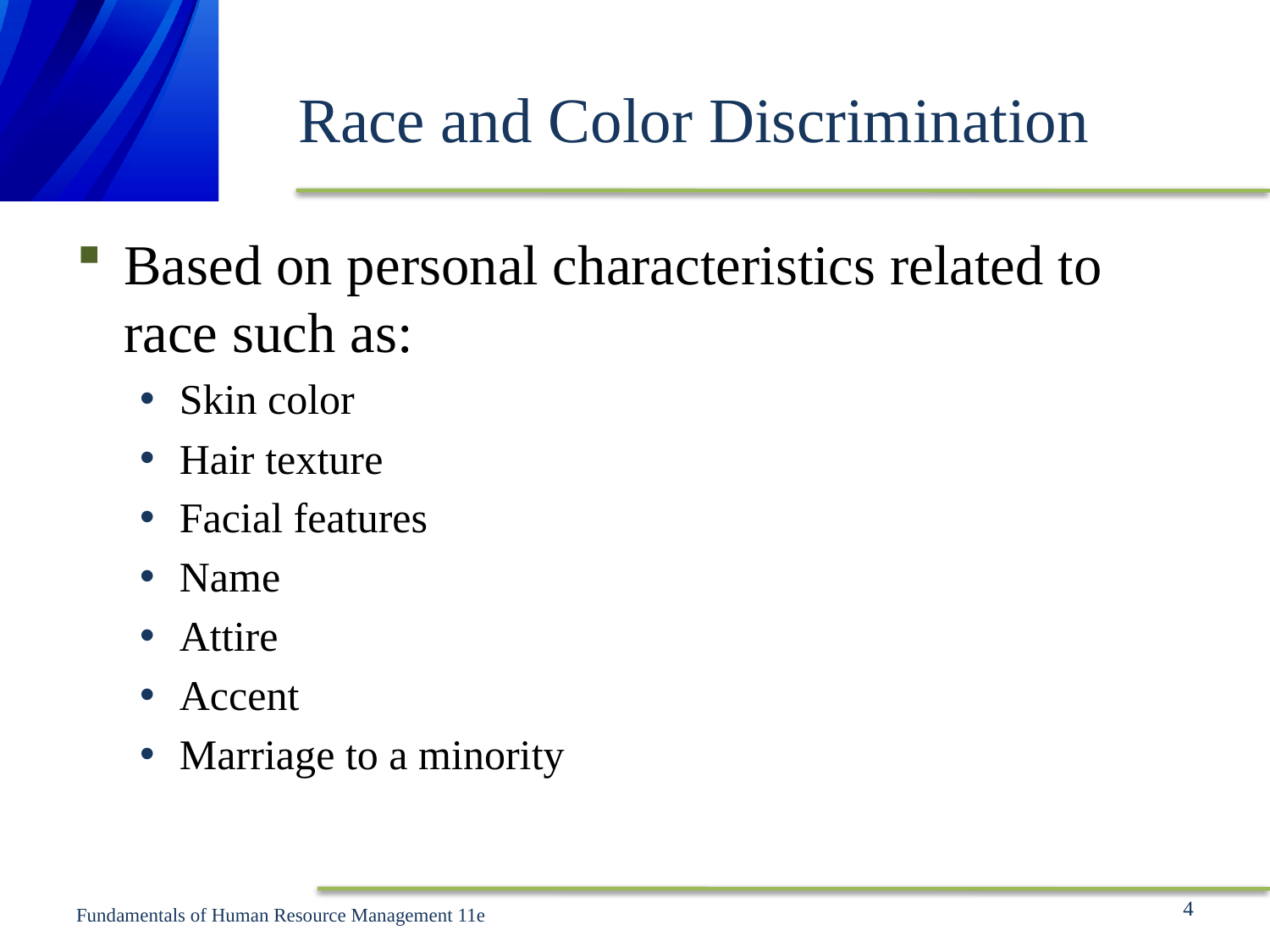

# Race and Color Discrimination
Based on personal characteristics related to race such as:
Skin color
Hair texture
Facial features
Name
Attire
Accent
Marriage to a minority
4
Fundamentals of Human Resource Management 11e